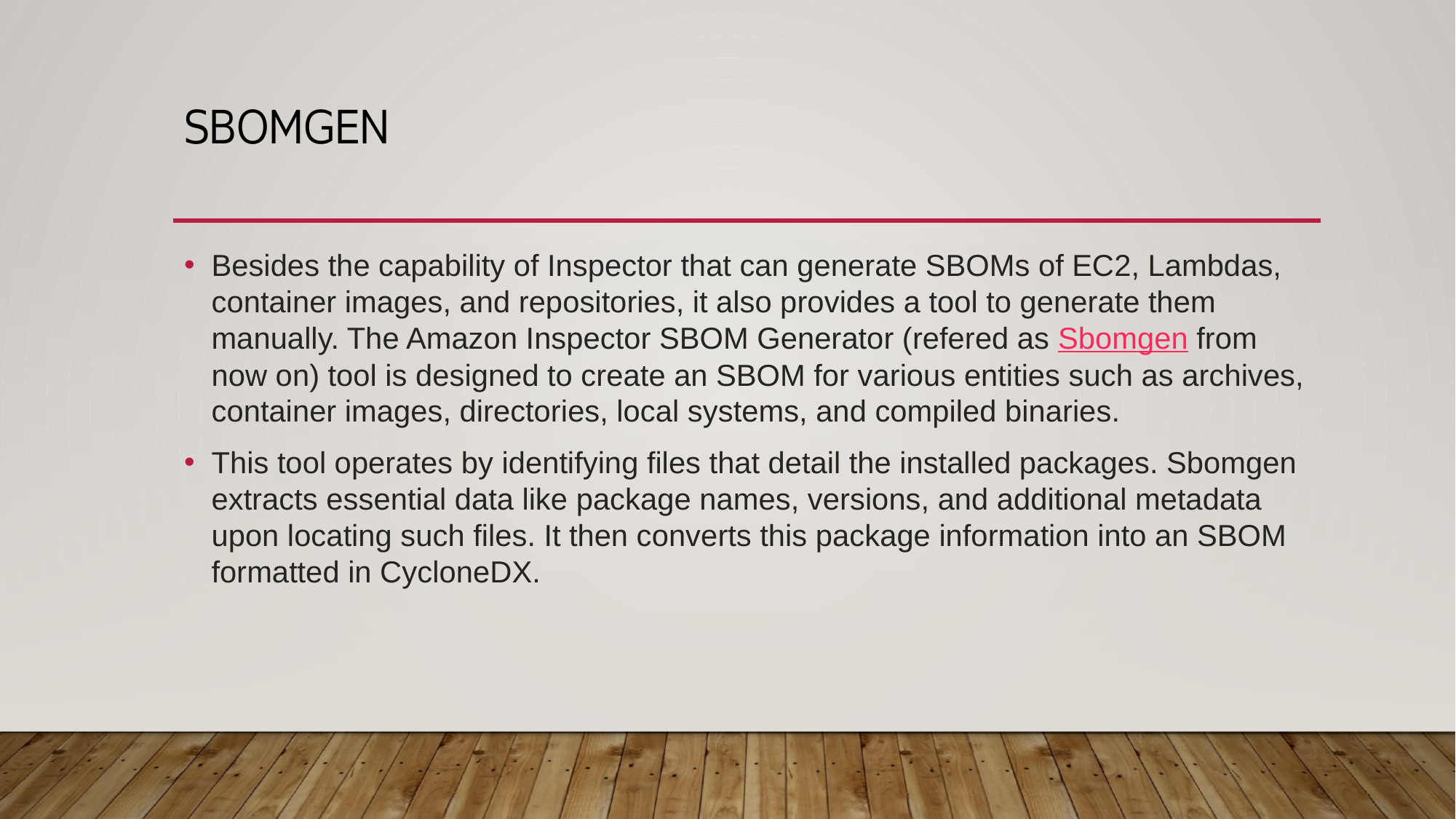

# sbomgen
Besides the capability of Inspector that can generate SBOMs of EC2, Lambdas, container images, and repositories, it also provides a tool to generate them manually. The Amazon Inspector SBOM Generator (refered as Sbomgen from now on) tool is designed to create an SBOM for various entities such as archives, container images, directories, local systems, and compiled binaries.
This tool operates by identifying files that detail the installed packages. Sbomgen extracts essential data like package names, versions, and additional metadata upon locating such files. It then converts this package information into an SBOM formatted in CycloneDX.